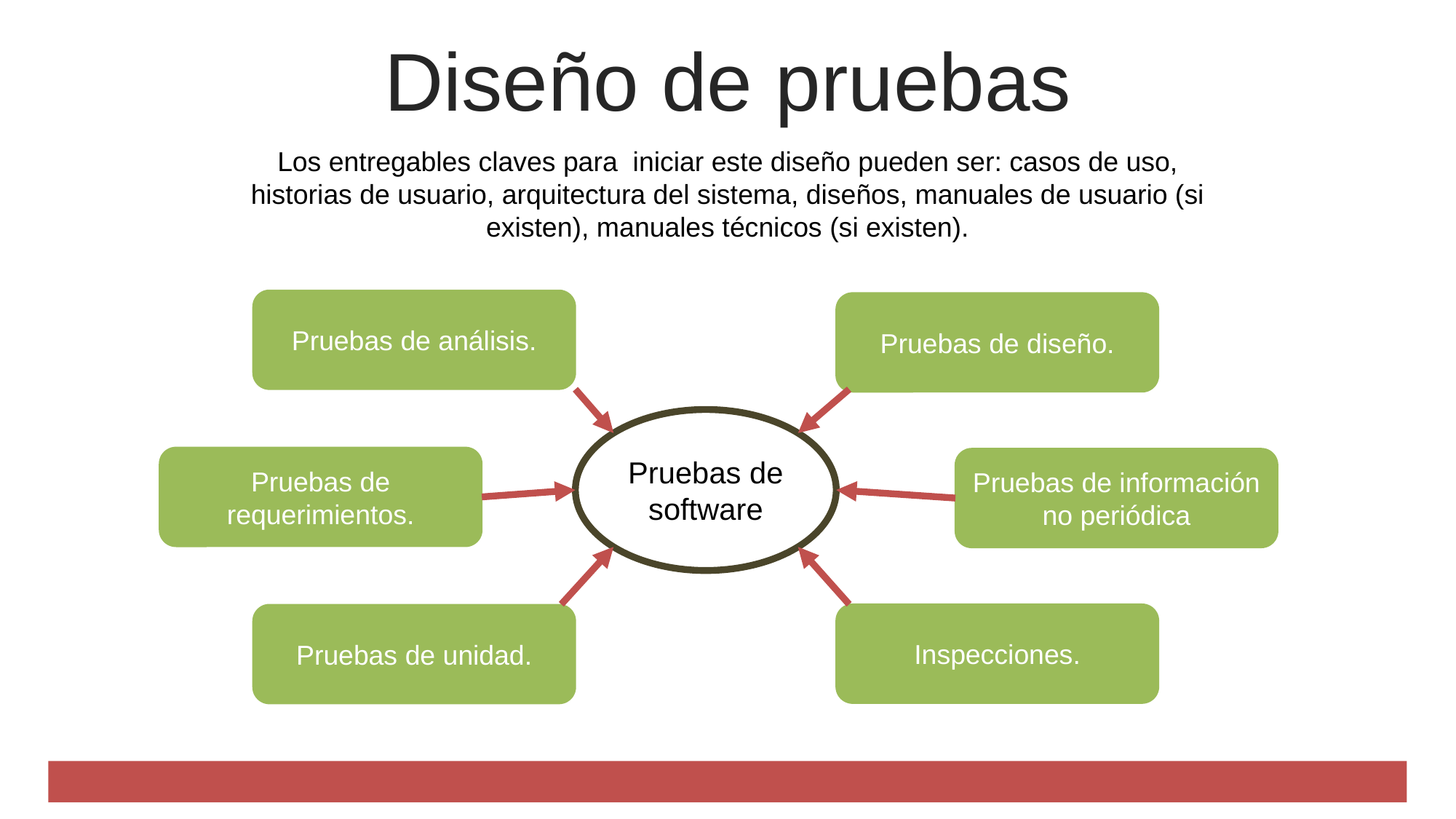

Diseño de pruebas
Los entregables claves para  iniciar este diseño pueden ser: casos de uso, historias de usuario, arquitectura del sistema, diseños, manuales de usuario (si existen), manuales técnicos (si existen).
Pruebas de análisis.
Pruebas de diseño.
Pruebas de software
Pruebas de requerimientos.
Pruebas de información no periódica
Inspecciones.
Pruebas de unidad.